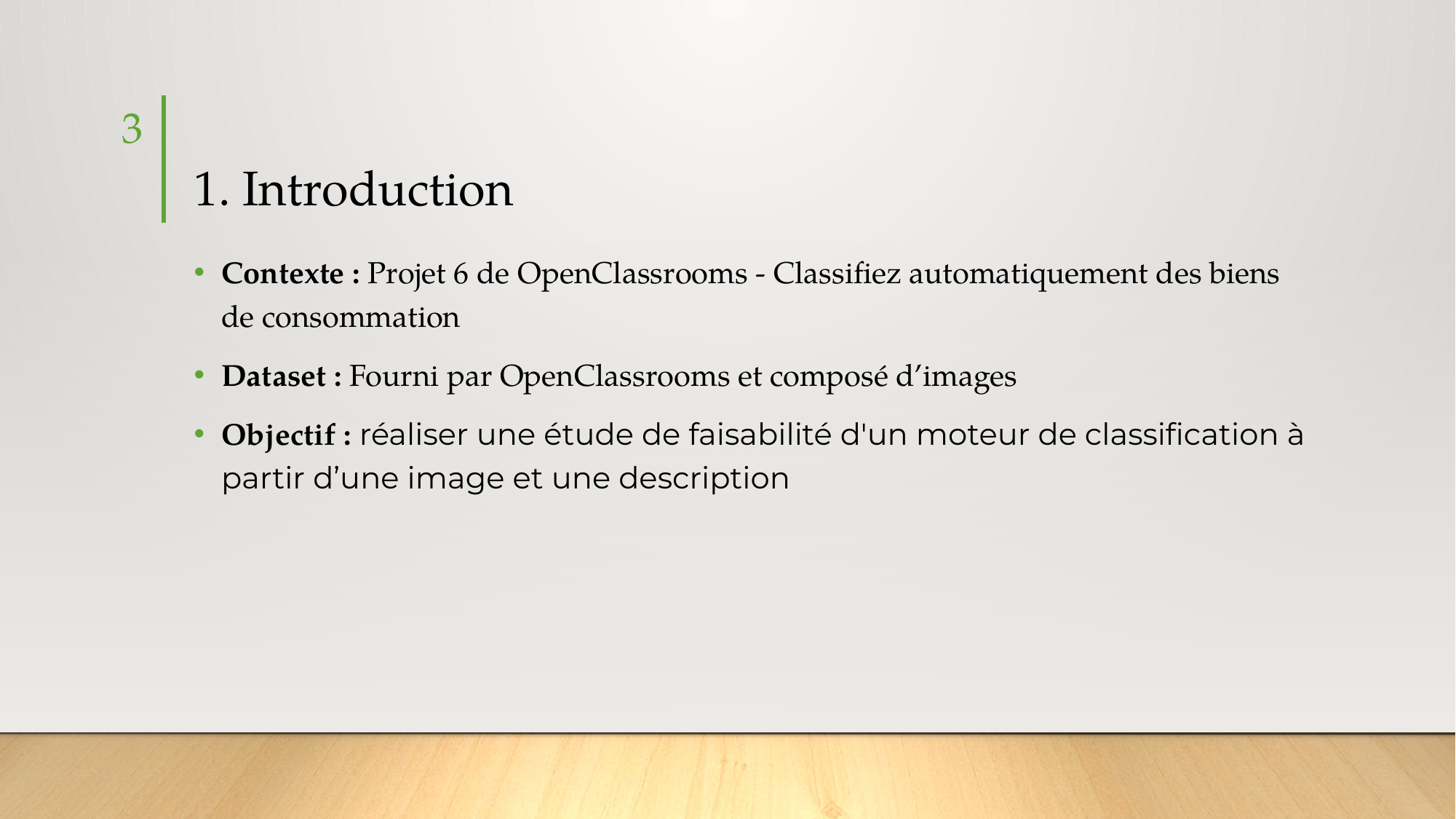

3
# 1. Introduction
Contexte : Projet 6 de OpenClassrooms - Classifiez automatiquement des biens de consommation
Dataset : Fourni par OpenClassrooms et composé d’images
Objectif : réaliser une étude de faisabilité d'un moteur de classification à partir d’une image et une description